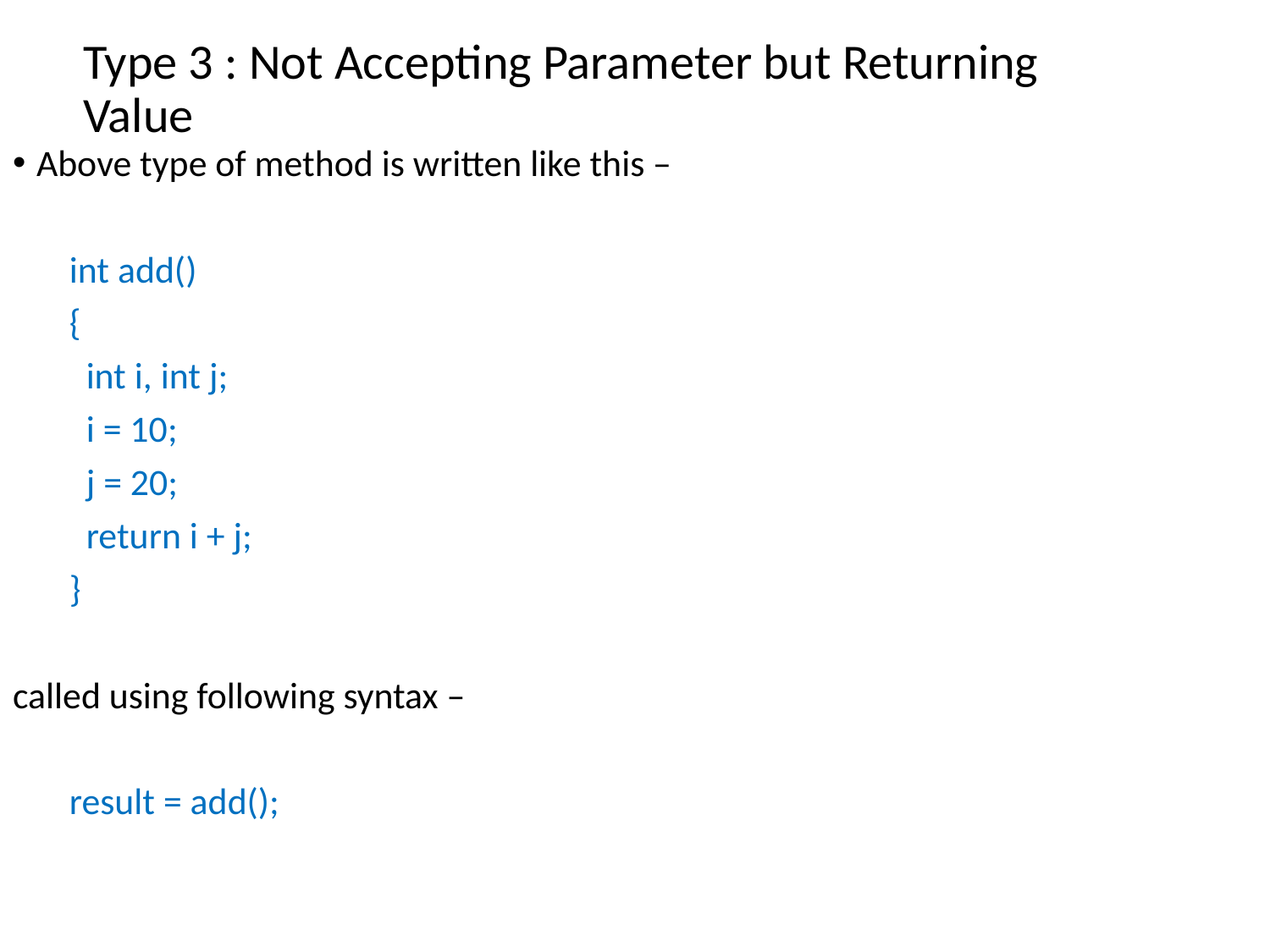

# Type 3 : Not Accepting Parameter but Returning Value
Above type of method is written like this –

int add()
{
  int i, int j;
  i = 10;
  j = 20;
  return i + j;
}

called using following syntax –

result = add();